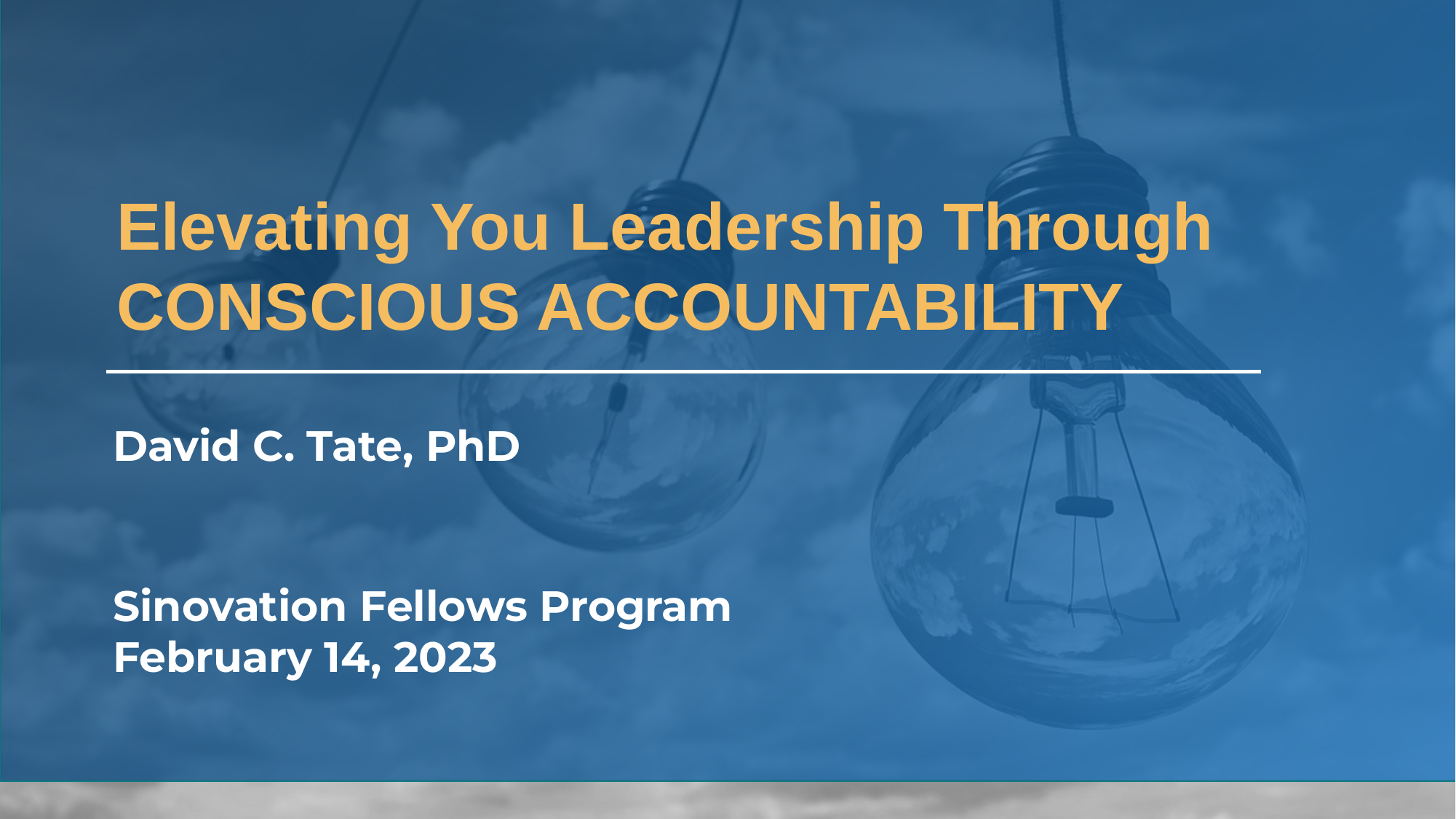

Elevating You Leadership Through
CONSCIOUS ACCOUNTABILITY
David C. Tate, PhD
Sinovation Fellows Program
February 14, 2023